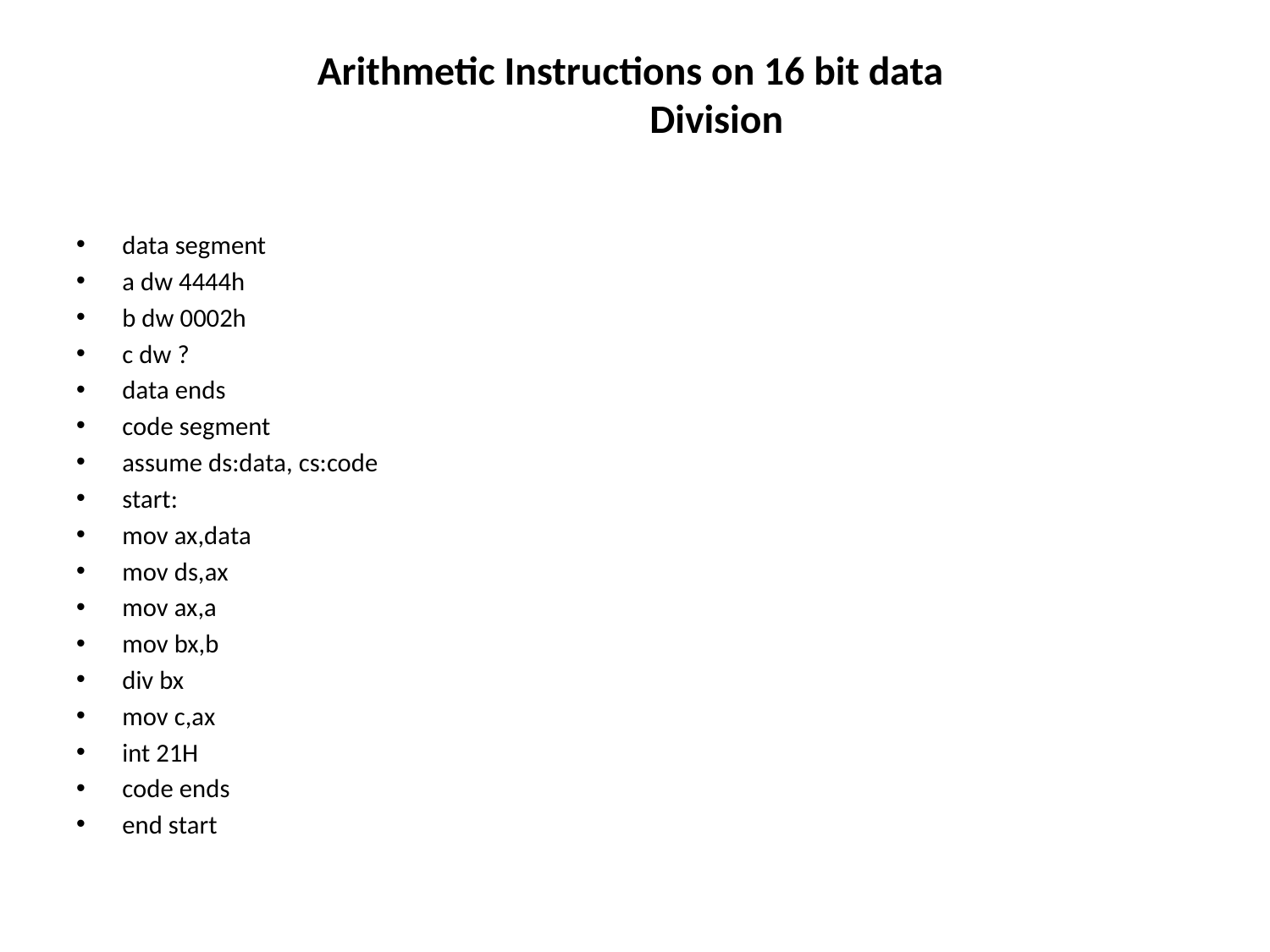

# Arithmetic Instructions on 16 bit data Division
data segment
a dw 4444h
b dw 0002h
c dw ?
data ends
code segment
assume ds:data, cs:code
start:
mov ax,data
mov ds,ax
mov ax,a
mov bx,b
div bx
mov c,ax
int 21H
code ends
end start